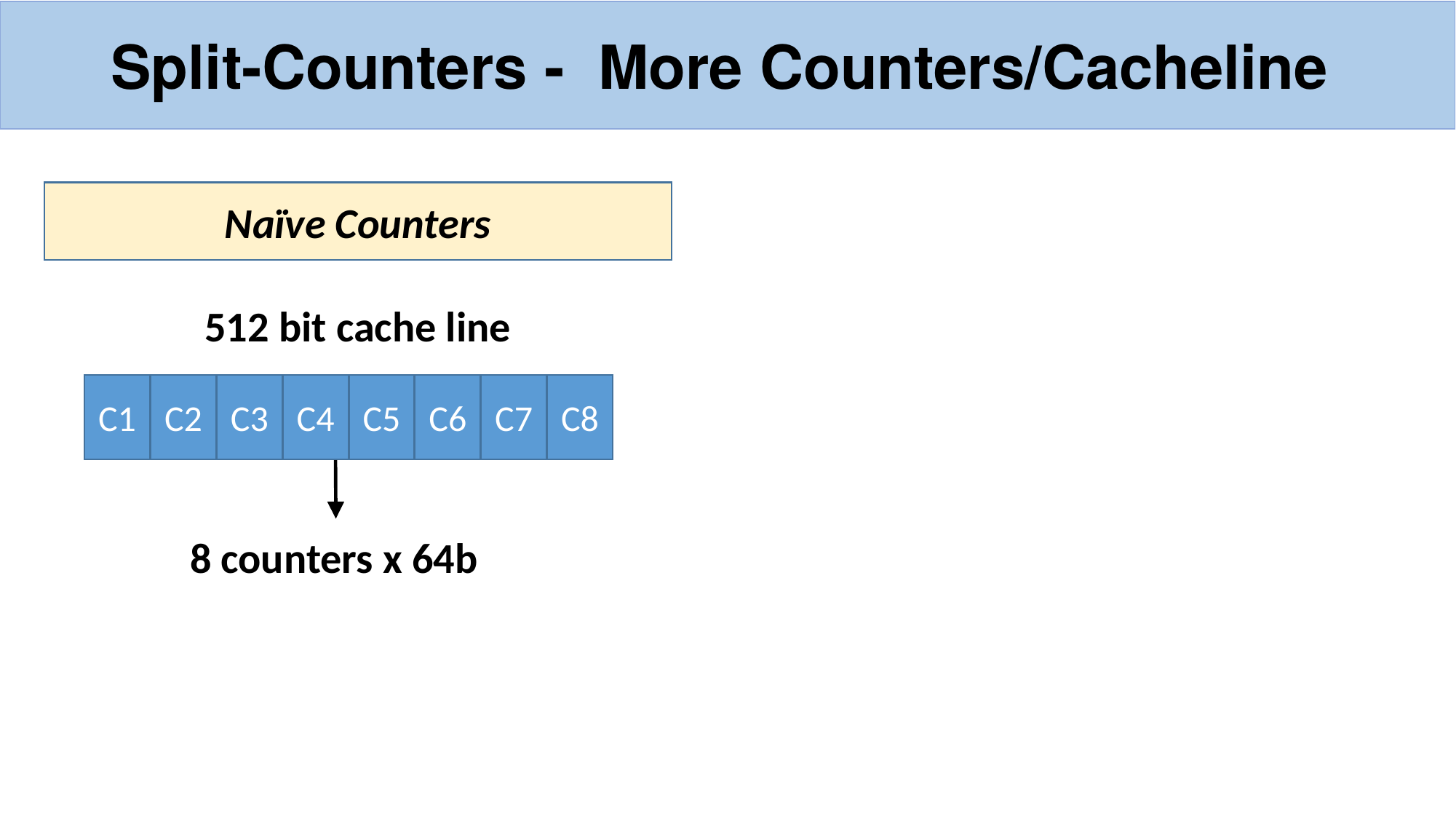

# Split-Counters -  More Counters/Cacheline
Naïve Counters
512 bit cache line
C6
C8
C7
C5
C4
C2
C3
C1
8 counters x 64b